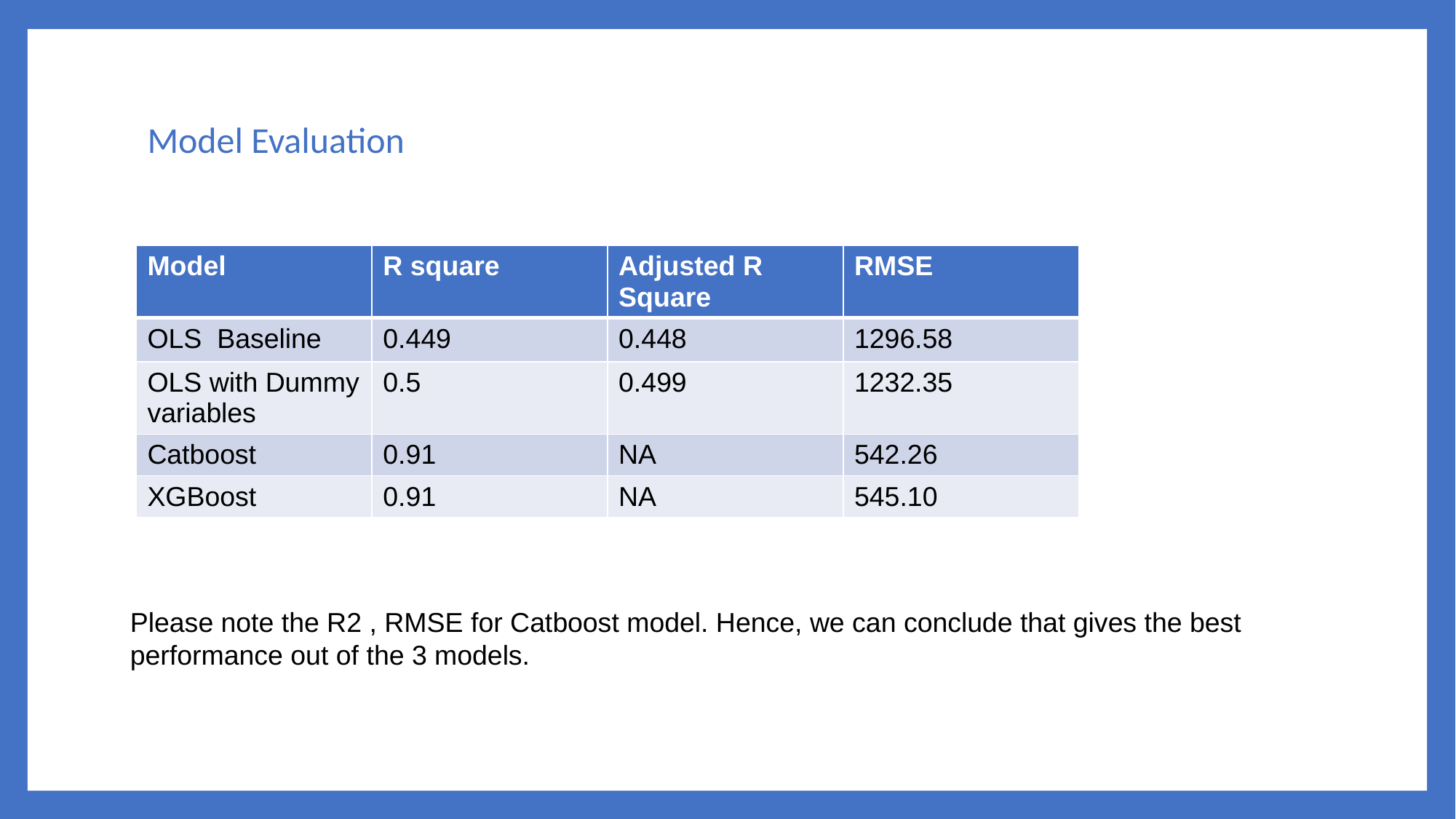

# Model Evaluation
| Model | R square | Adjusted R Square | RMSE |
| --- | --- | --- | --- |
| OLS Baseline | 0.449 | 0.448 | 1296.58 |
| OLS with Dummy variables | 0.5 | 0.499 | 1232.35 |
| Catboost | 0.91 | NA | 542.26 |
| XGBoost | 0.91 | NA | 545.10 |
Please note the R2 , RMSE for Catboost model. Hence, we can conclude that gives the best performance out of the 3 models.